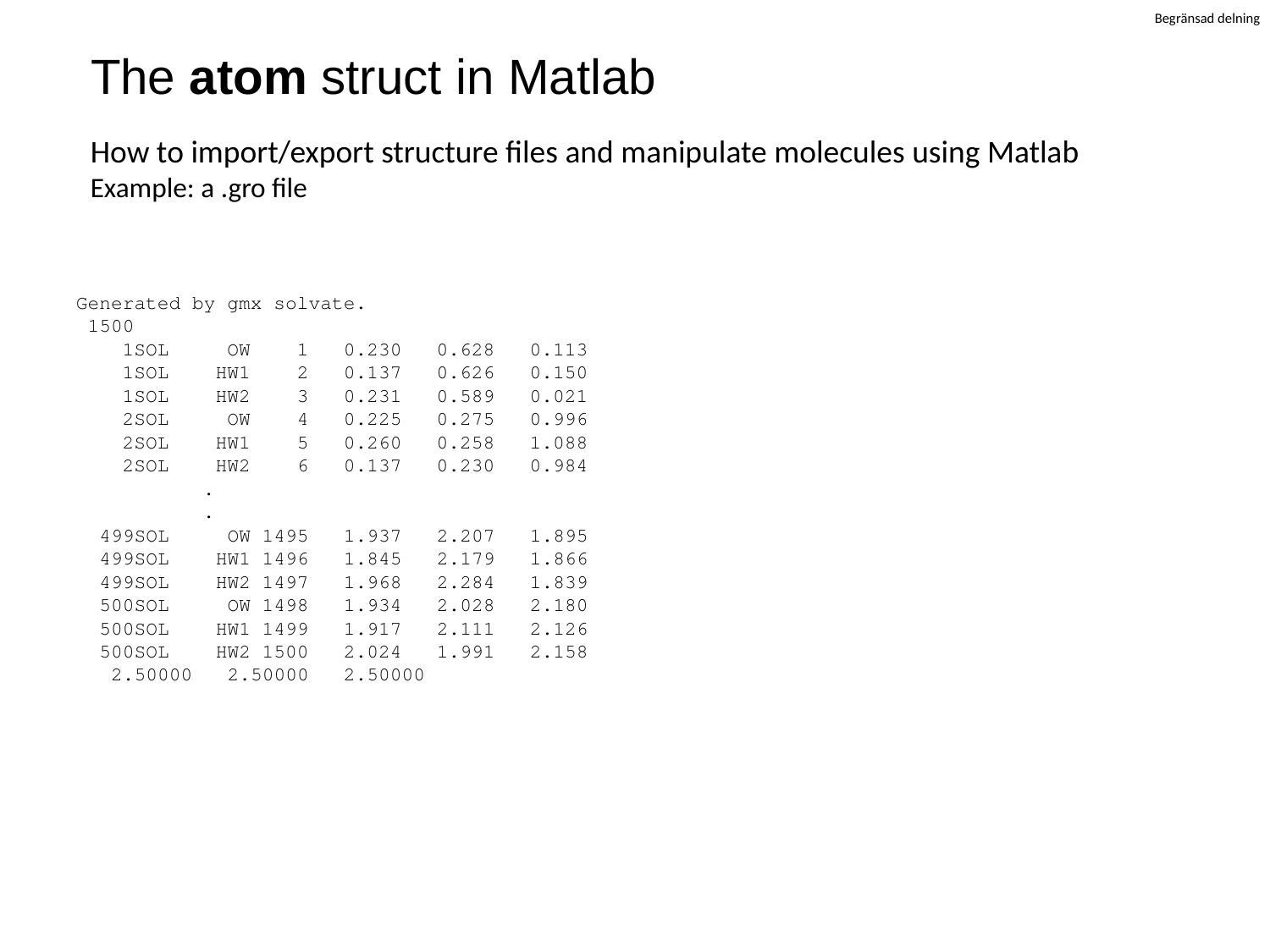

# The atom struct in Matlab
How to import/export structure files and manipulate molecules using Matlab
Example: a .gro file
Generated by gmx solvate.
 1500
    1SOL     OW    1   0.230   0.628   0.113
    1SOL    HW1    2   0.137   0.626   0.150
    1SOL    HW2    3   0.231   0.589   0.021
    2SOL     OW    4   0.225   0.275   0.996
    2SOL    HW1    5   0.260   0.258   1.088
    2SOL    HW2    6   0.137   0.230   0.984
	.
	.
  499SOL     OW 1495   1.937   2.207   1.895
  499SOL    HW1 1496   1.845   2.179   1.866
  499SOL    HW2 1497   1.968   2.284   1.839
  500SOL     OW 1498   1.934   2.028   2.180
  500SOL    HW1 1499   1.917   2.111   2.126
  500SOL    HW2 1500   2.024   1.991   2.158
   2.50000   2.50000   2.50000